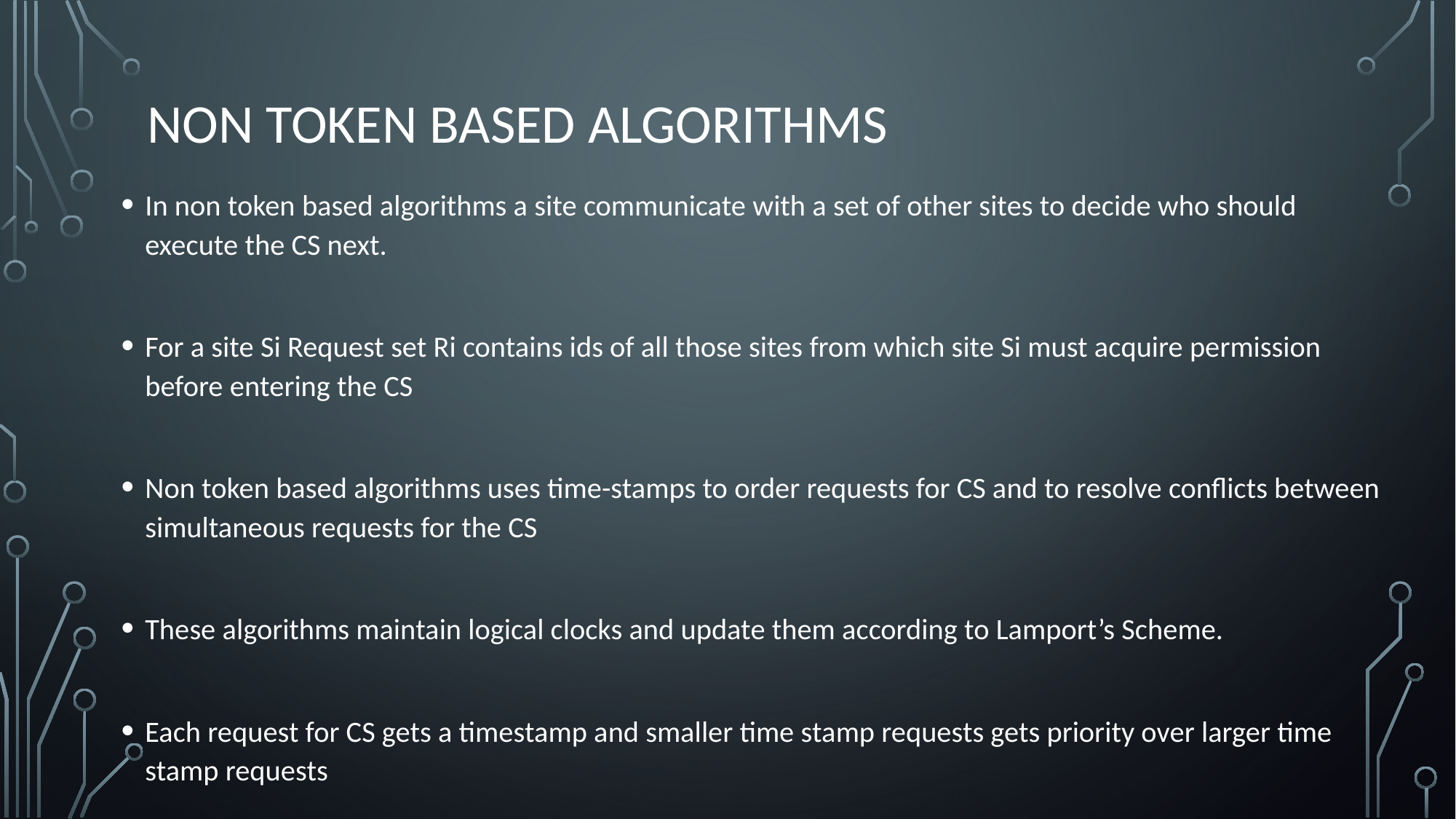

# NON TOKEN BASED ALGORITHMS
In non token based algorithms a site communicate with a set of other sites to decide who should execute the CS next.

For a site Si Request set Ri contains ids of all those sites from which site Si must acquire permission before entering the CS

Non token based algorithms uses time-stamps to order requests for CS and to resolve conflicts between simultaneous requests for the CS

These algorithms maintain logical clocks and update them according to Lamport’s Scheme.

Each request for CS gets a timestamp and smaller time stamp requests gets priority over larger time stamp requests